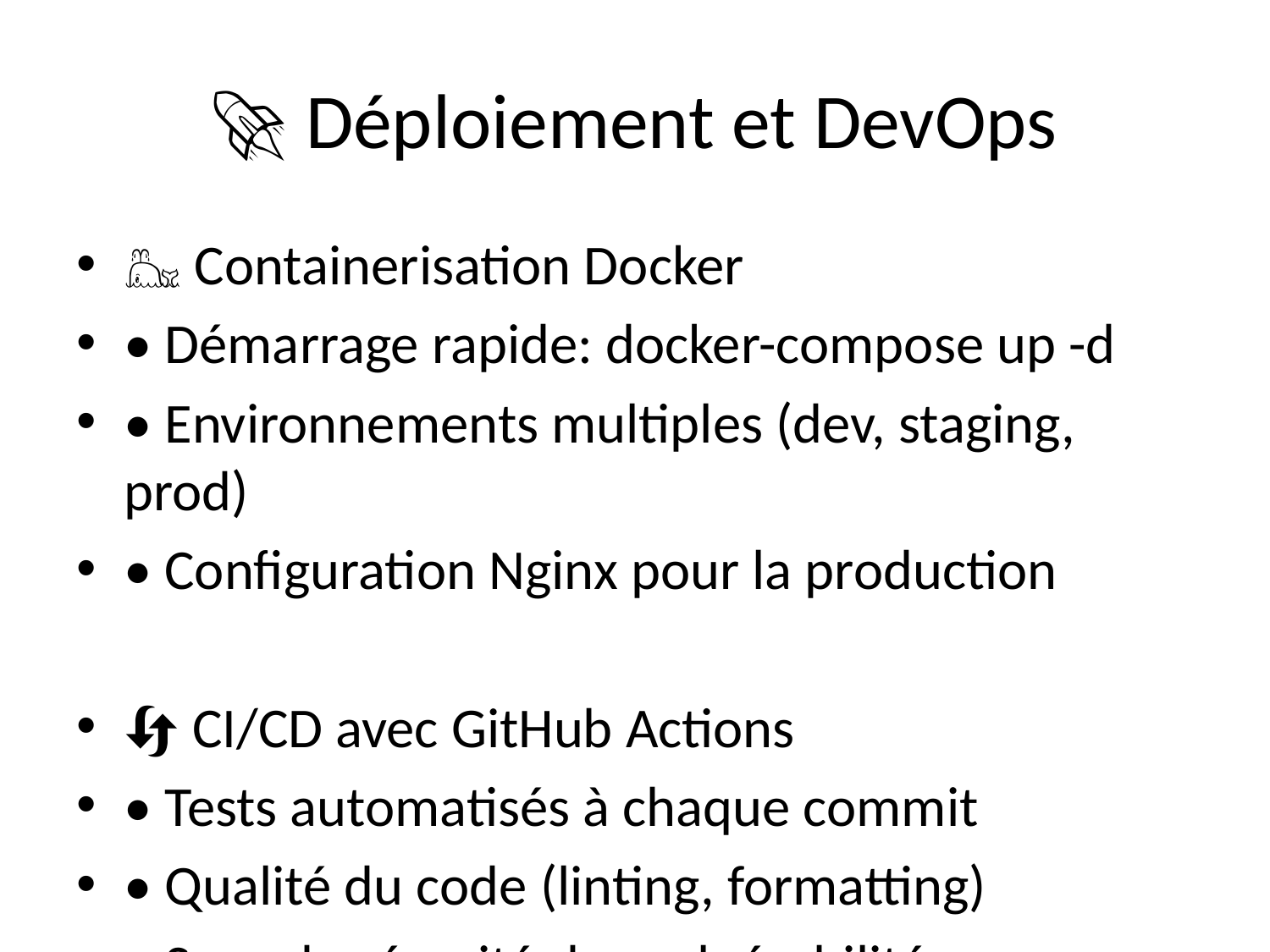

# 🚀 Déploiement et DevOps
🐳 Containerisation Docker
• Démarrage rapide: docker-compose up -d
• Environnements multiples (dev, staging, prod)
• Configuration Nginx pour la production

🔄 CI/CD avec GitHub Actions
• Tests automatisés à chaque commit
• Qualité du code (linting, formatting)
• Scan de sécurité des vulnérabilités
• Déploiement automatique

📊 Monitoring et Sécurité
• Logs centralisés et métriques de performance
• HTTPS et authentification sécurisée
• Audit et traçabilité des actions